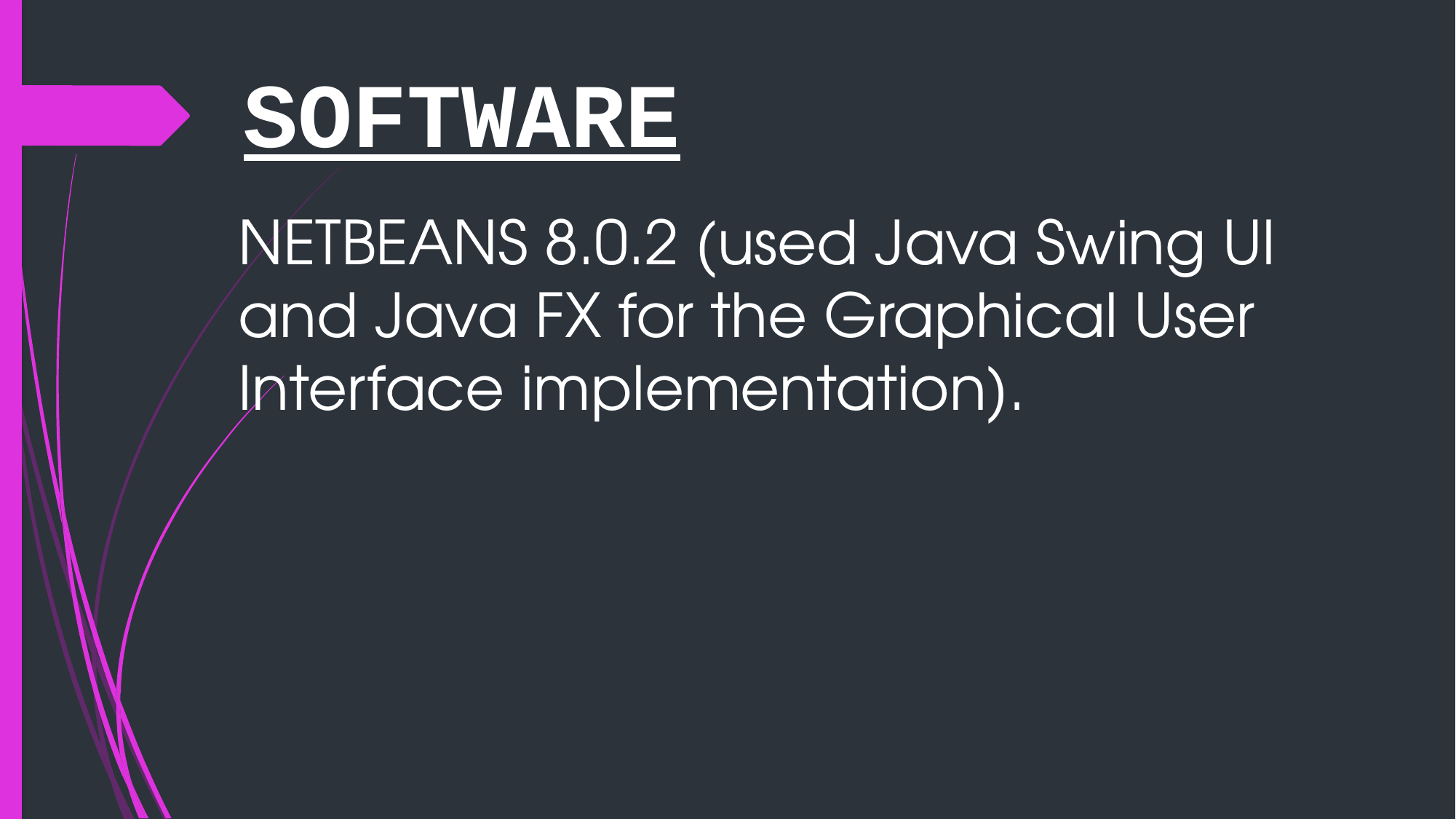

SOFTWARE
NETBEANS 8.0.2 (used Java Swing UI and Java FX for the Graphical User Interface implementation).